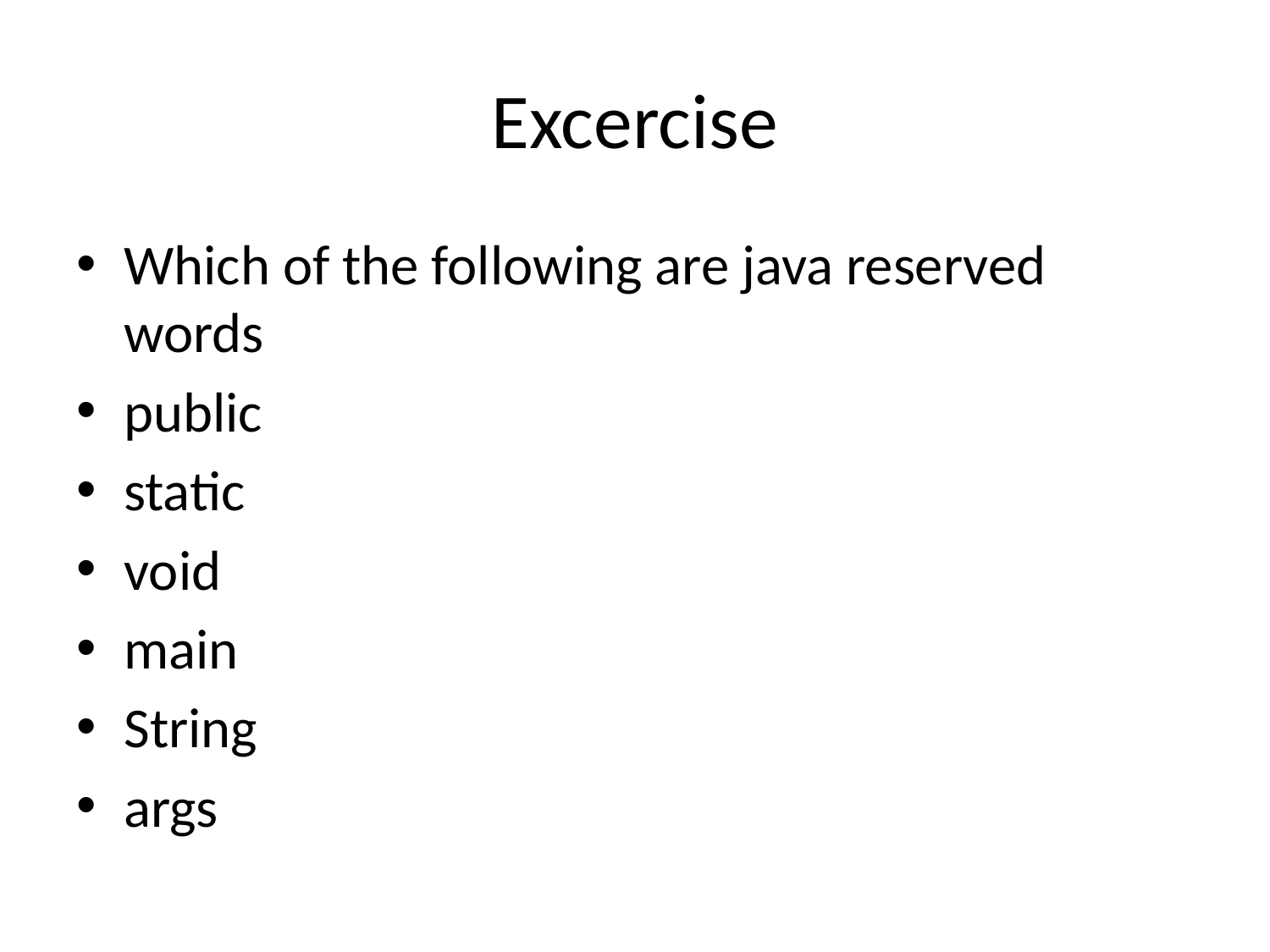

# Excercise
Which of the following are java reserved words
public
static
void
main
String
args